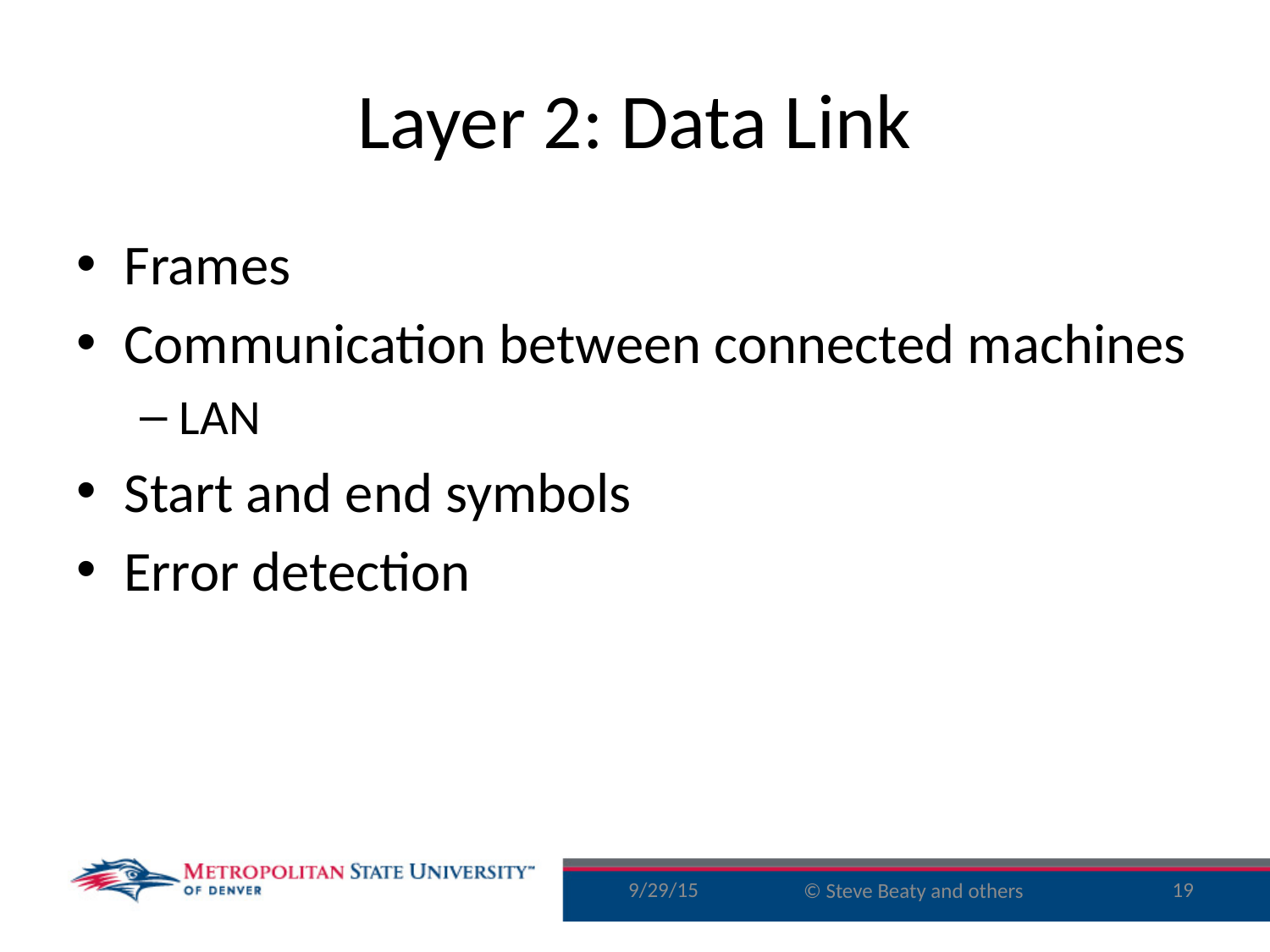

# Layer 2: Data Link
Frames
Communication between connected machines
LAN
Start and end symbols
Error detection
9/29/15
19
© Steve Beaty and others